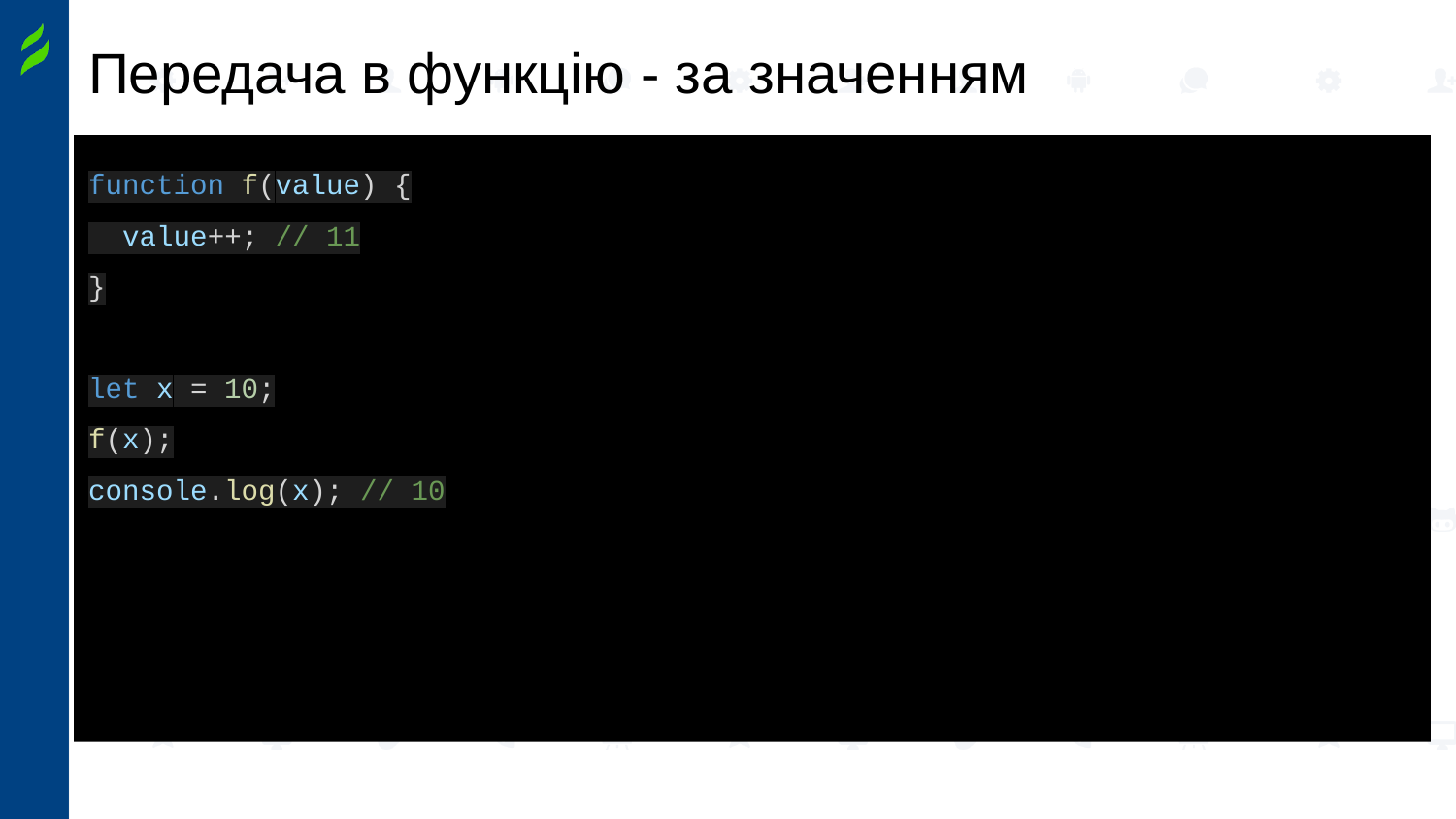

# Передача в функцію - за значенням
function f(value) {
  value++; // 11
}

let x = 10;
f(x);
console.log(x); // 10